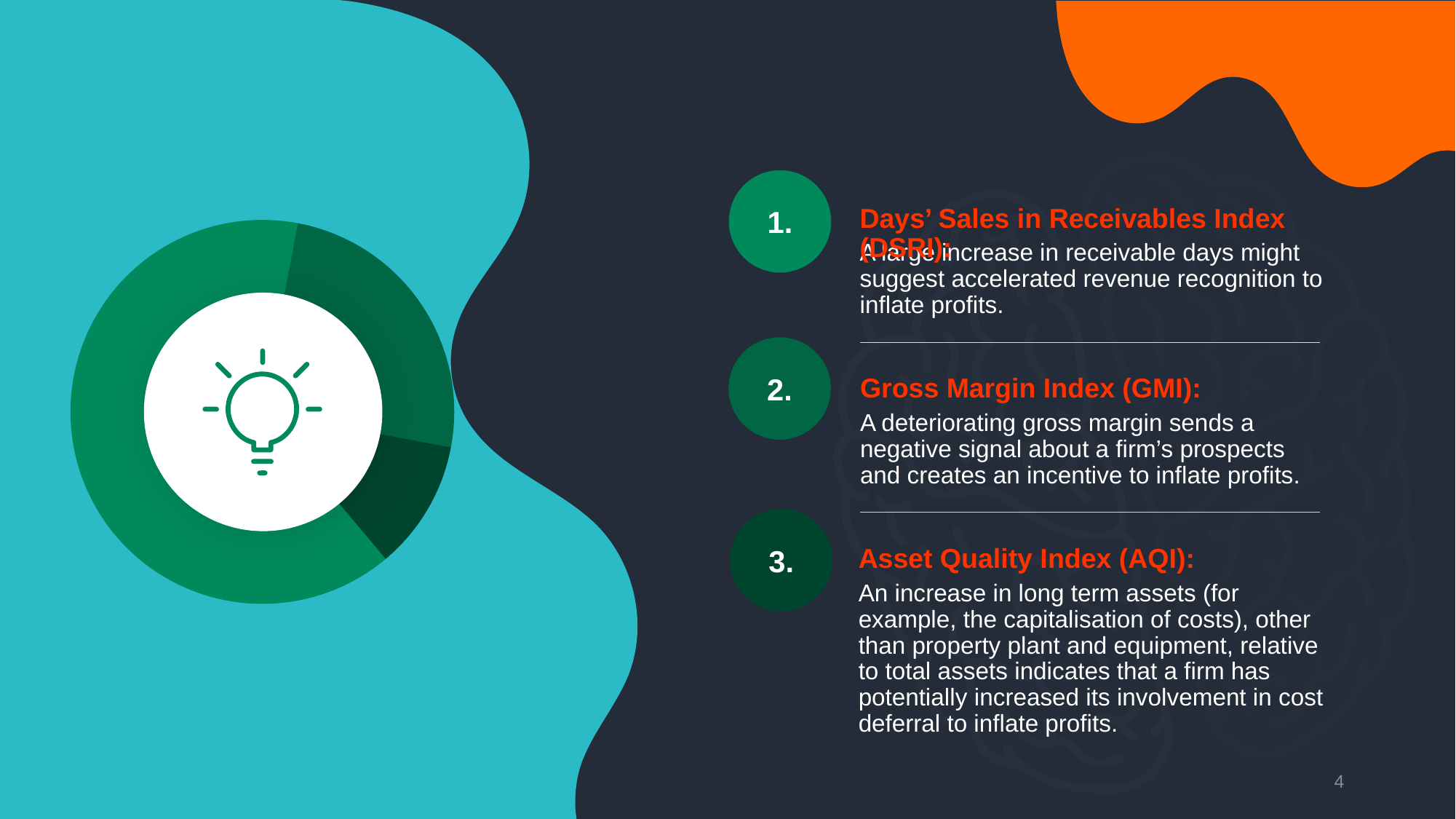

1.
Days’ Sales in Receivables Index (DSRI):
A large increase in receivable days might suggest accelerated revenue recognition to inflate profits.

### Chart

| Category | Sales |
|---|---|
| 1st Qtr | 8.200000000000001 |
| 2nd Qtr | 3.2 |
| 3rd Qtr | 1.4 |
2.

Gross Margin Index (GMI):
A deteriorating gross margin sends a negative signal about a firm’s prospects and creates an incentive to inflate profits.
3.
Asset Quality Index (AQI):
An increase in long term assets (for example, the capitalisation of costs), other than property plant and equipment, relative to total assets indicates that a firm has potentially increased its involvement in cost deferral to inflate profits.
4